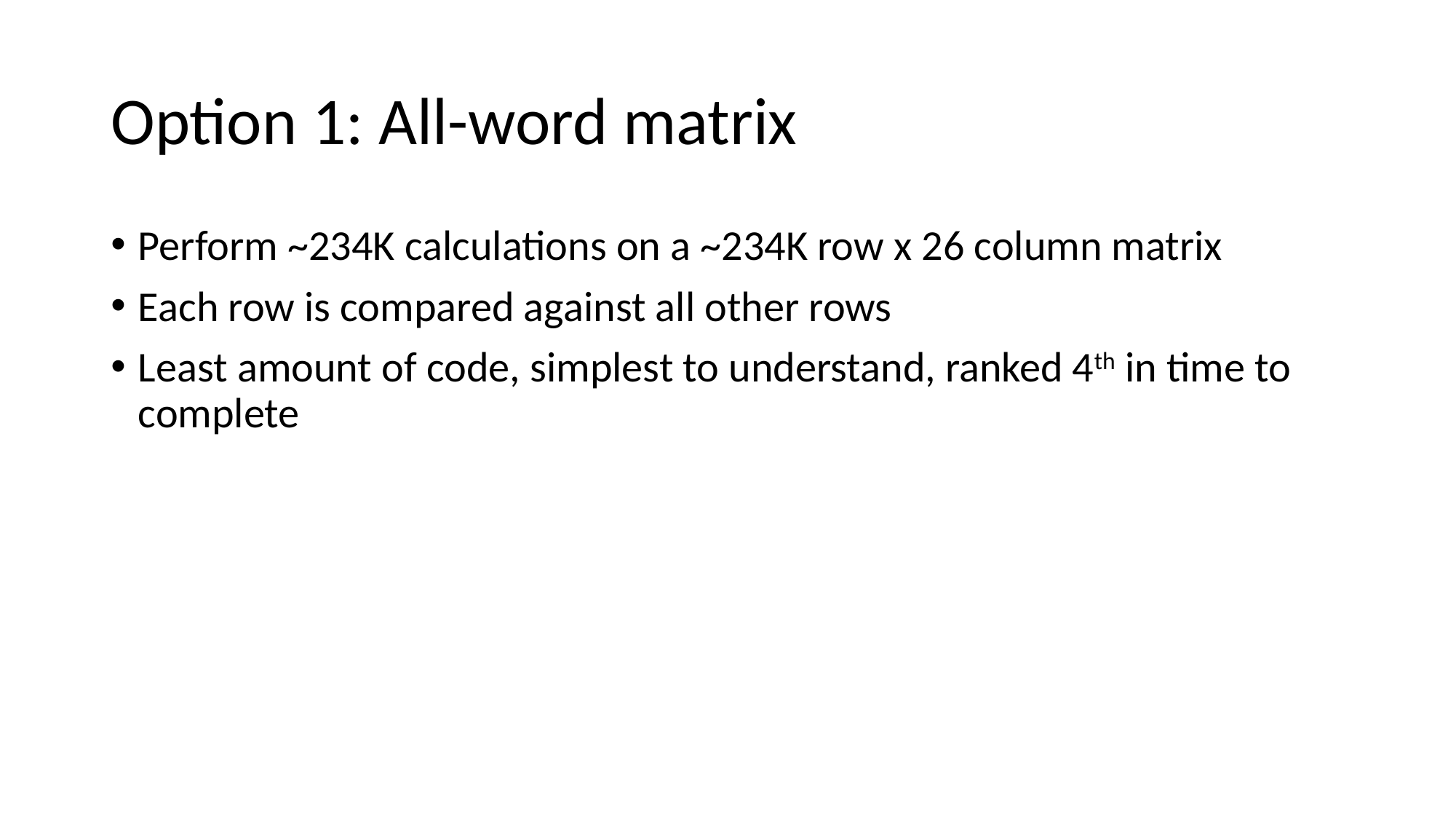

# Option 1: All-word matrix
Perform ~234K calculations on a ~234K row x 26 column matrix
Each row is compared against all other rows
Least amount of code, simplest to understand, ranked 4th in time to complete